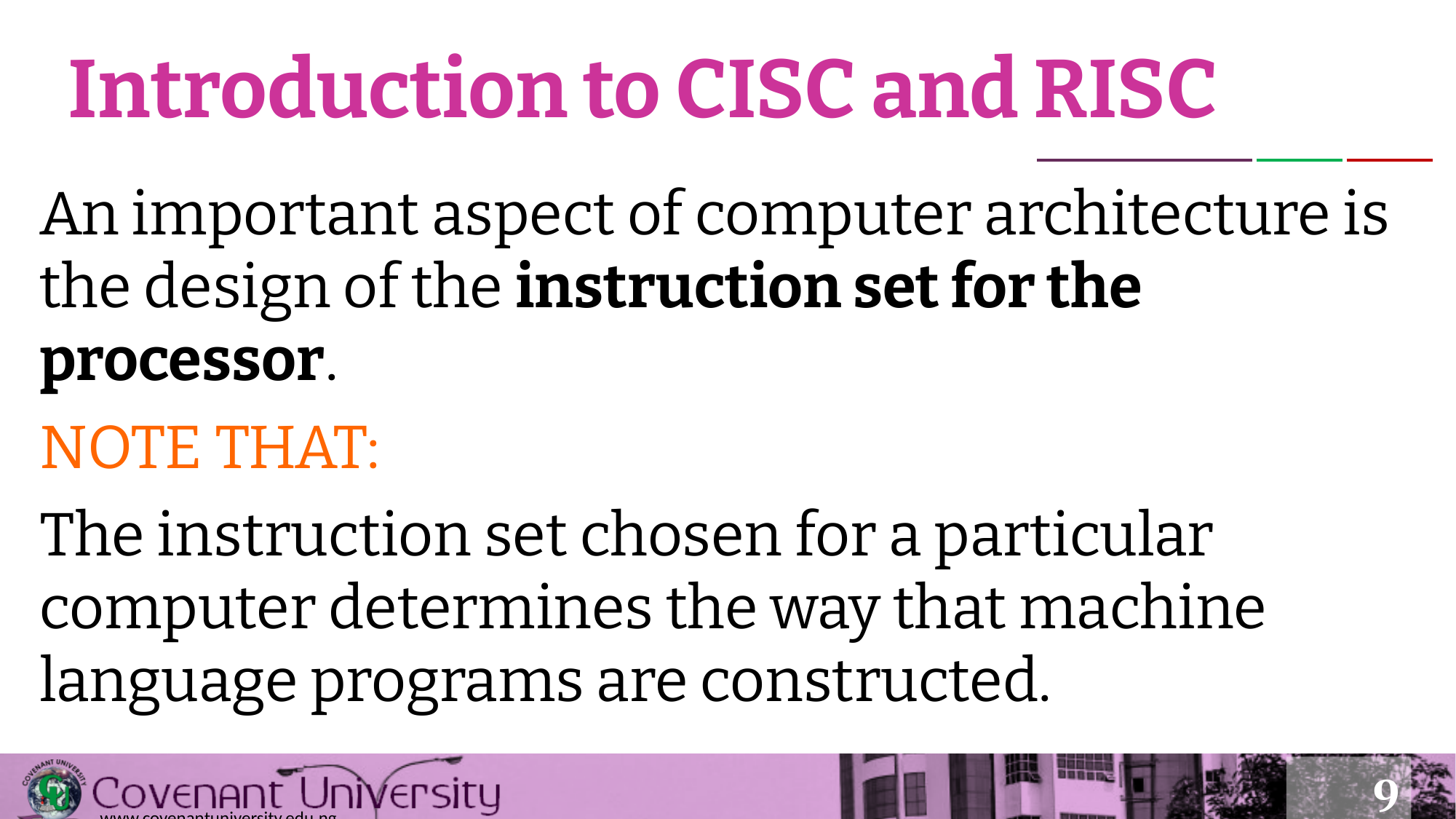

# Introduction to CISC and RISC
An important aspect of computer architecture is the design of the instruction set for the processor.
NOTE THAT:
The instruction set chosen for a particular computer determines the way that machine language programs are constructed.